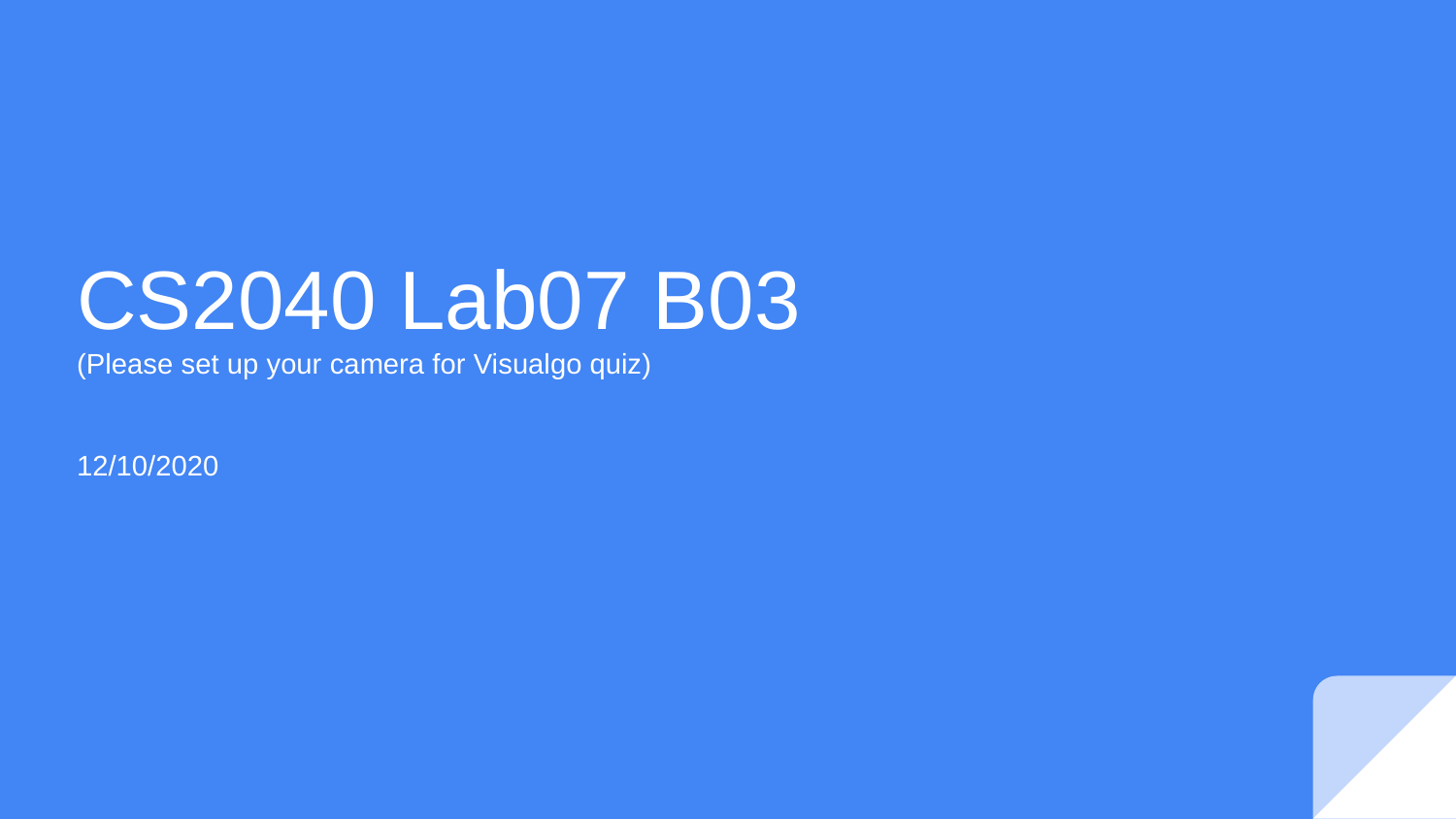

# CS2040 Lab07 B03 (Please set up your camera for Visualgo quiz) 12/10/2020